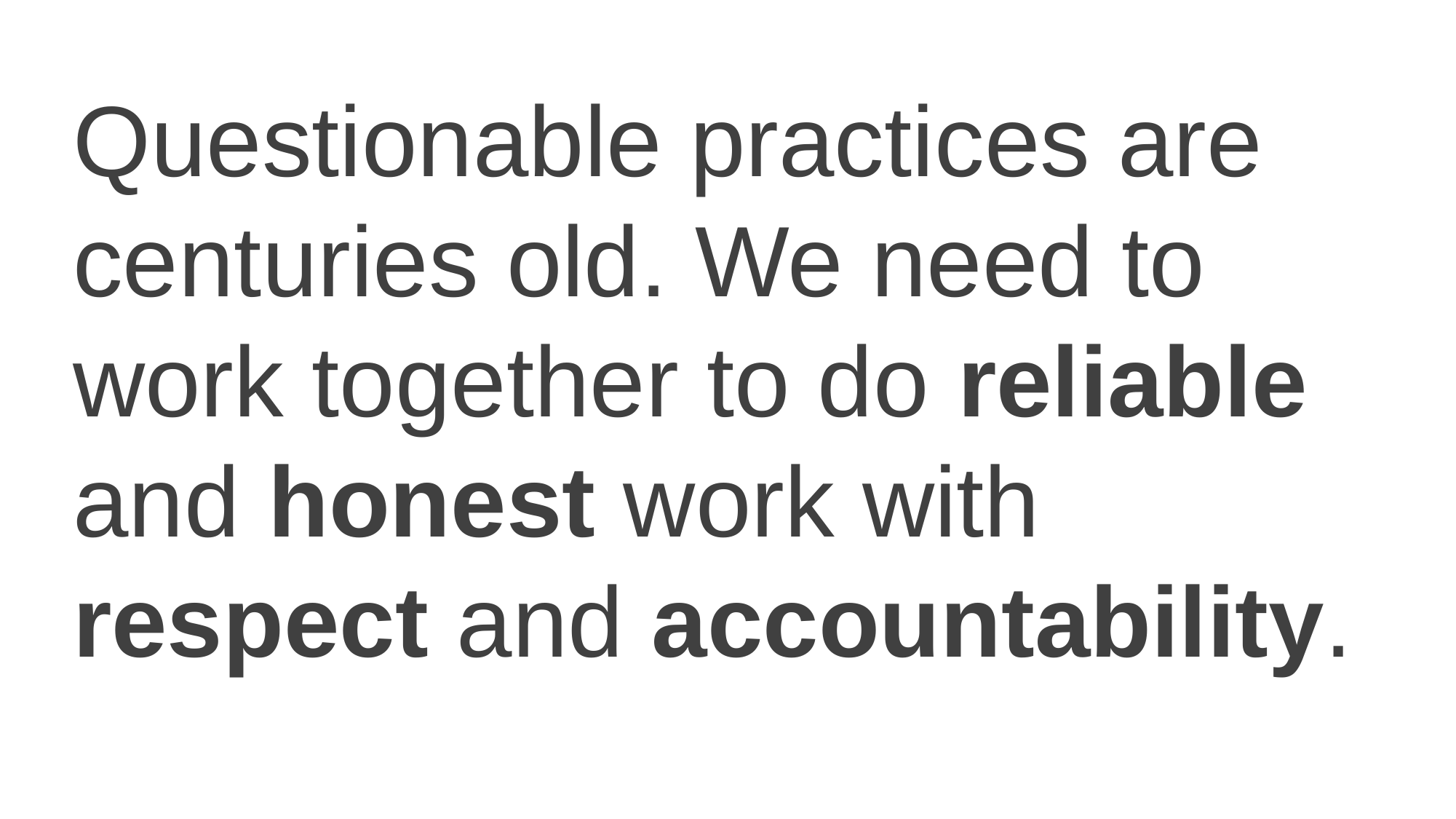

Questionable practices are centuries old. We need to work together to do reliable and honest work with respect and accountability.